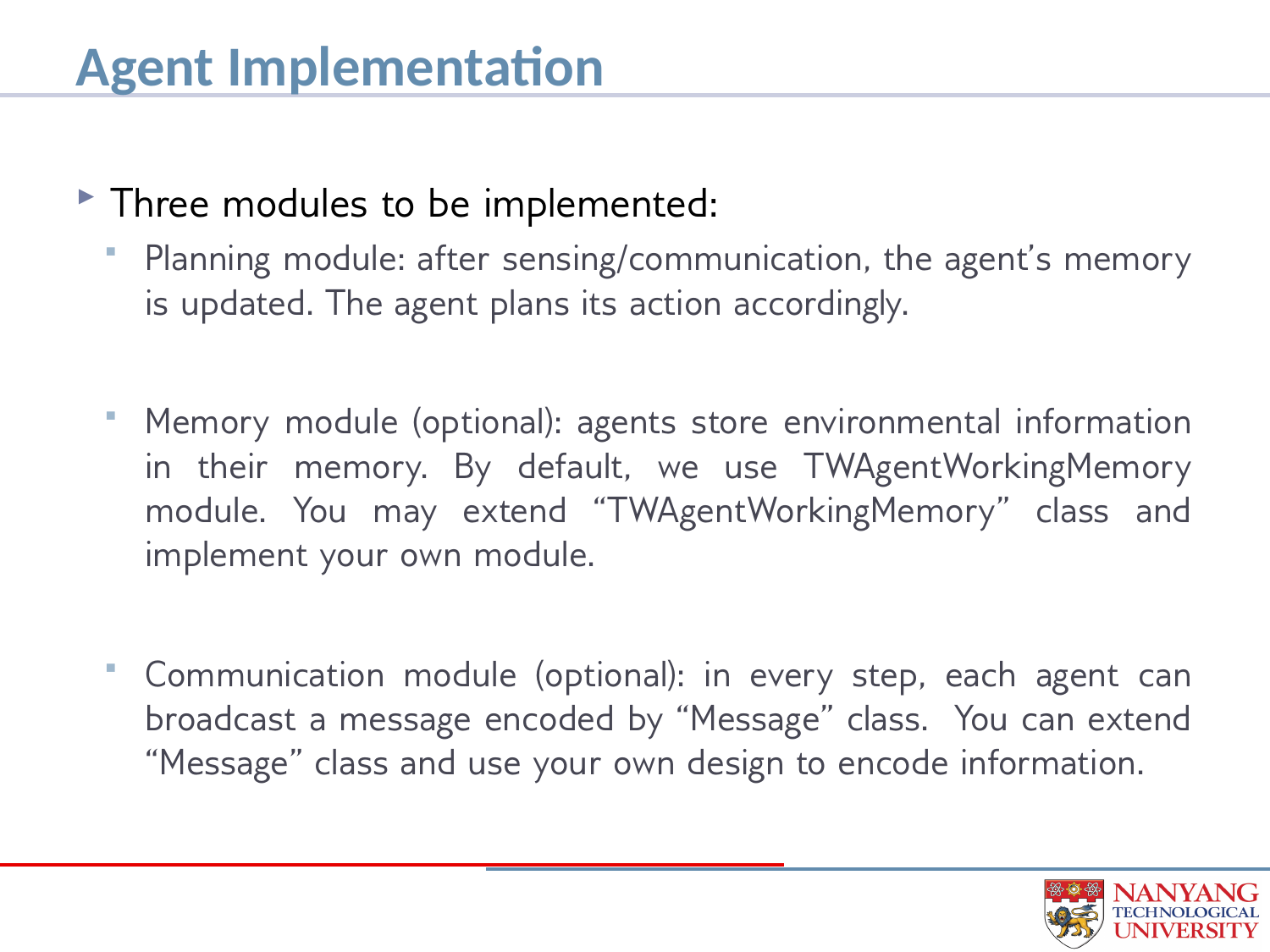

# Agent Implementation
Three modules to be implemented:
Planning module: after sensing/communication, the agent’s memory is updated. The agent plans its action accordingly.

Memory module (optional): agents store environmental information in their memory. By default, we use TWAgentWorkingMemory module. You may extend “TWAgentWorkingMemory” class and implement your own module.

Communication module (optional): in every step, each agent can broadcast a message encoded by “Message” class.  You can extend “Message” class and use your own design to encode information.